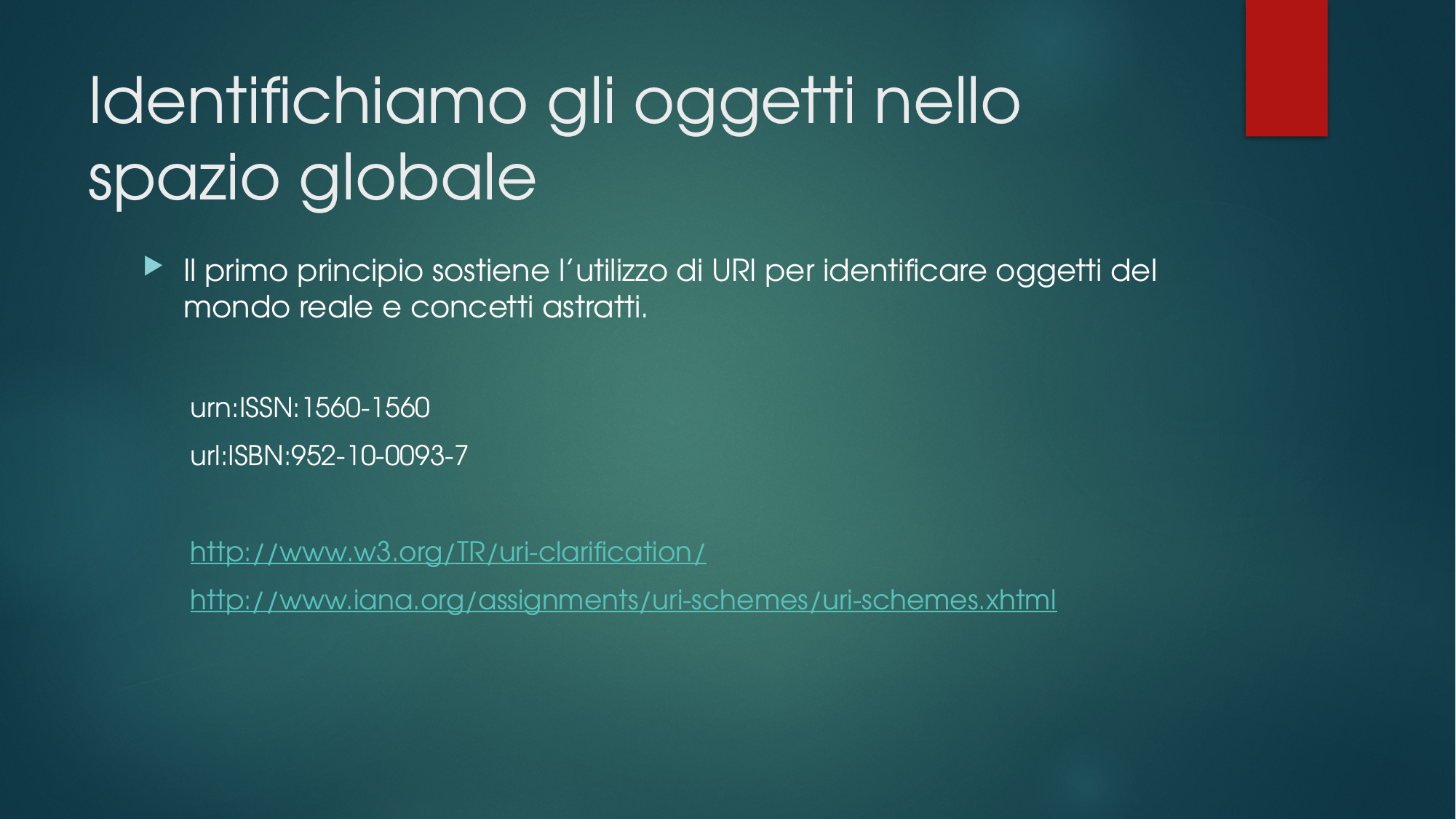

# Identifichiamo gli oggetti nello spazio globale
Il primo principio sostiene l’utilizzo di URI per identificare oggetti del mondo reale e concetti astratti.

urn:ISSN:1560-1560
url:ISBN:952-10-0093-7

http://www.w3.org/TR/uri-clarification/
http://www.iana.org/assignments/uri-schemes/uri-schemes.xhtml